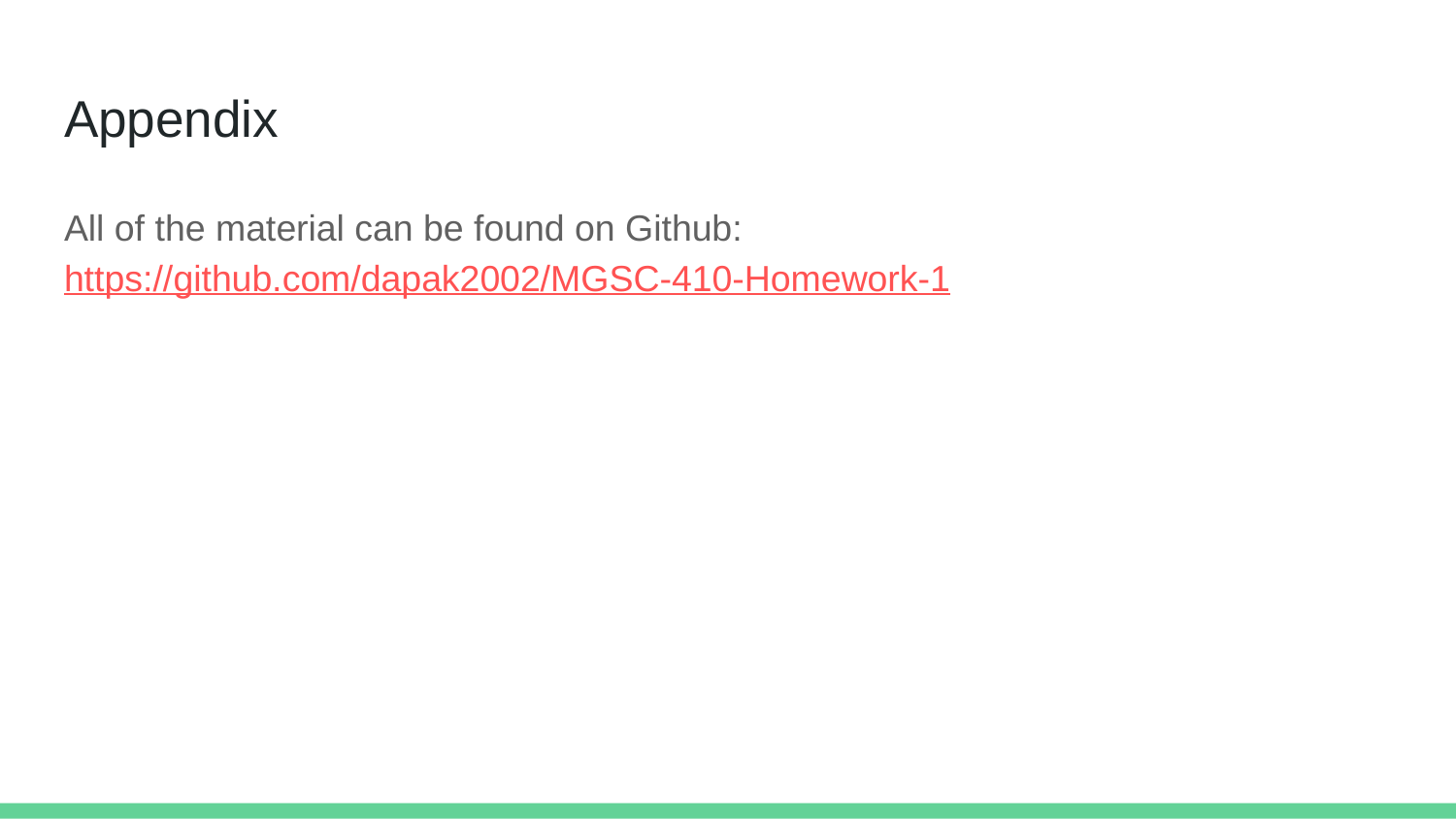

# Appendix
All of the material can be found on Github: https://github.com/dapak2002/MGSC-410-Homework-1